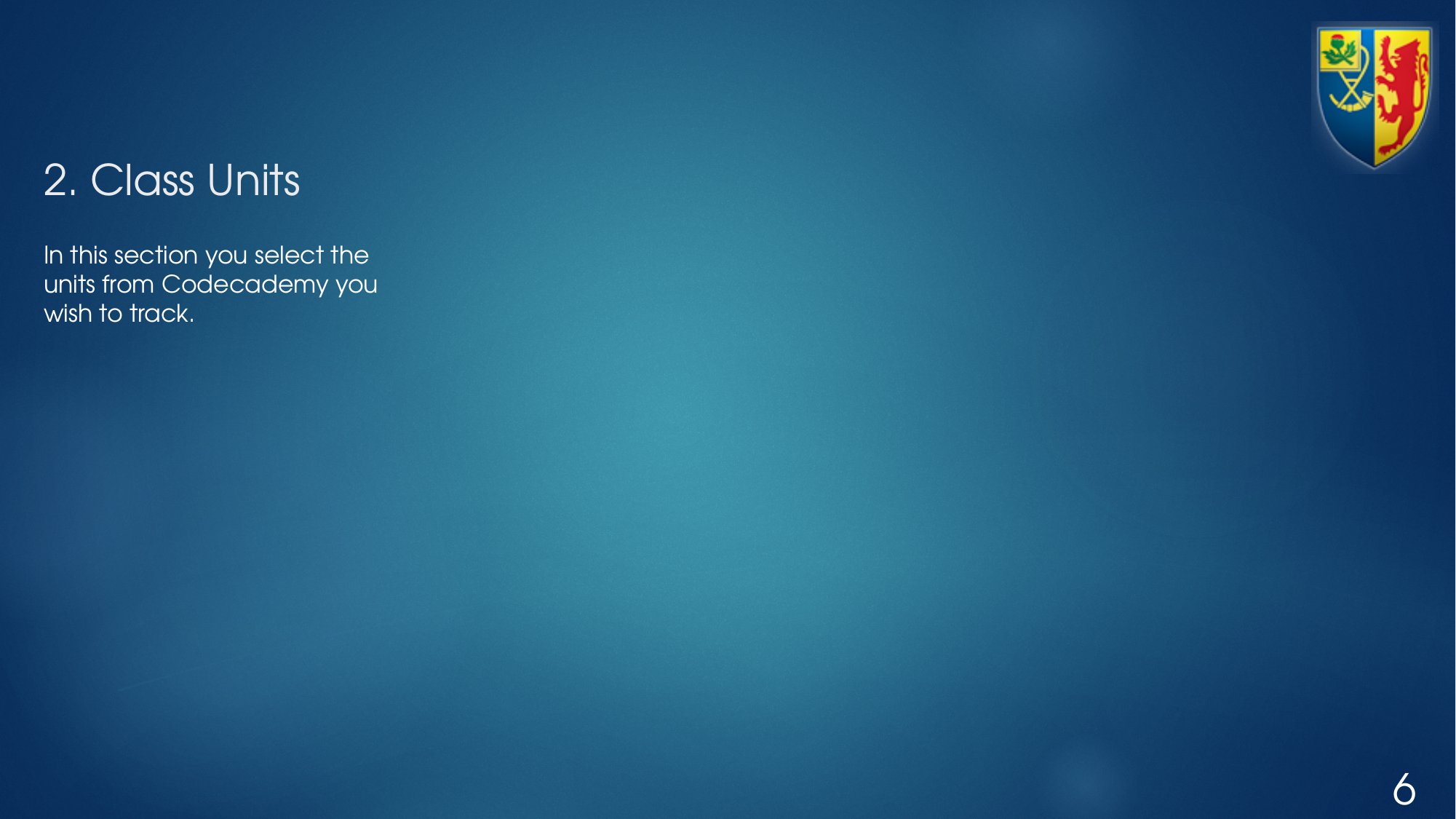

# 2. Class Units

In this section you select the units from Codecademy you wish to track.
6